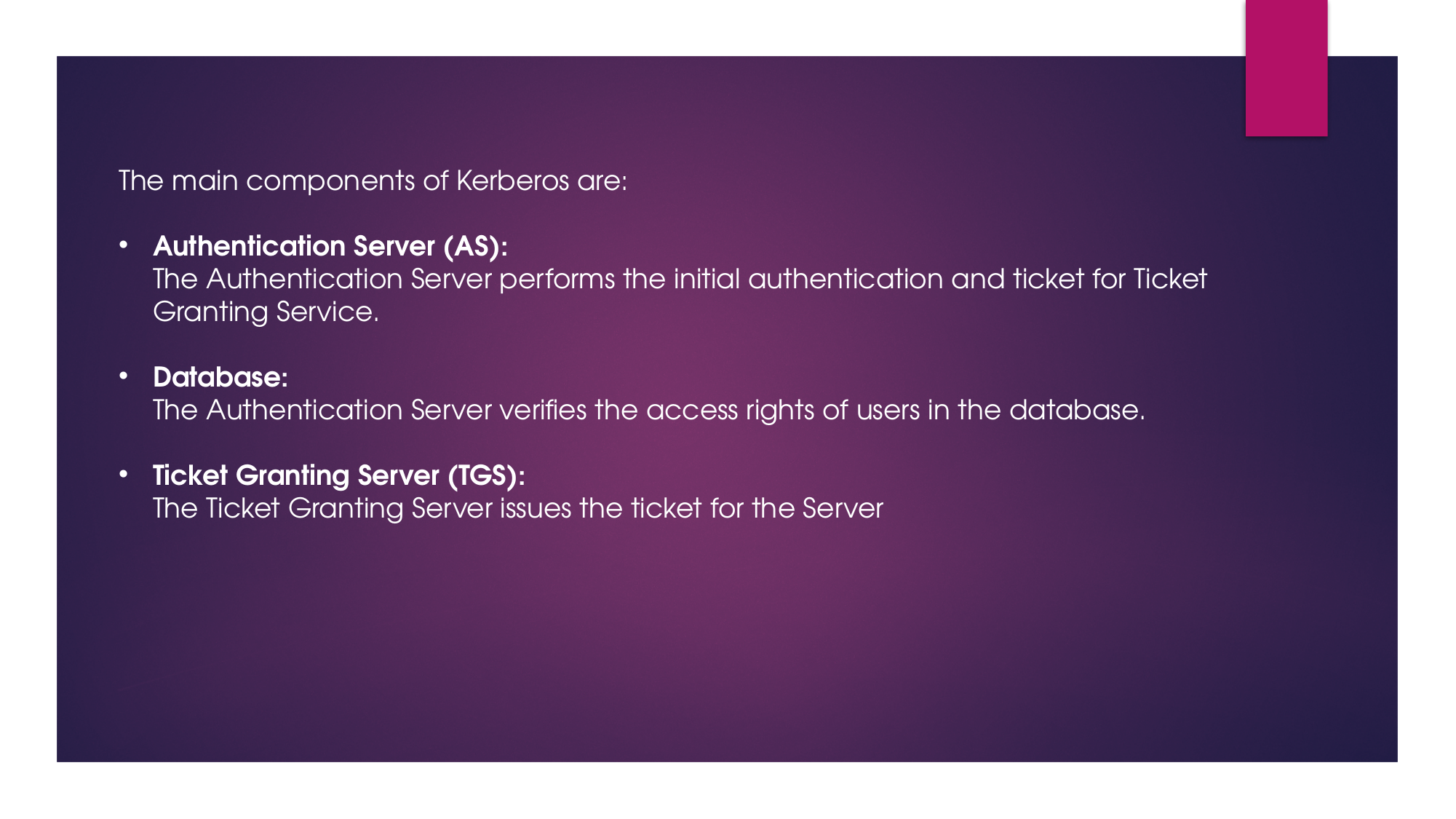

The main components of Kerberos are:
Authentication Server (AS): 
The Authentication Server performs the initial authentication and ticket for Ticket Granting Service.
Database: 
The Authentication Server verifies the access rights of users in the database.
Ticket Granting Server (TGS): 
The Ticket Granting Server issues the ticket for the Server